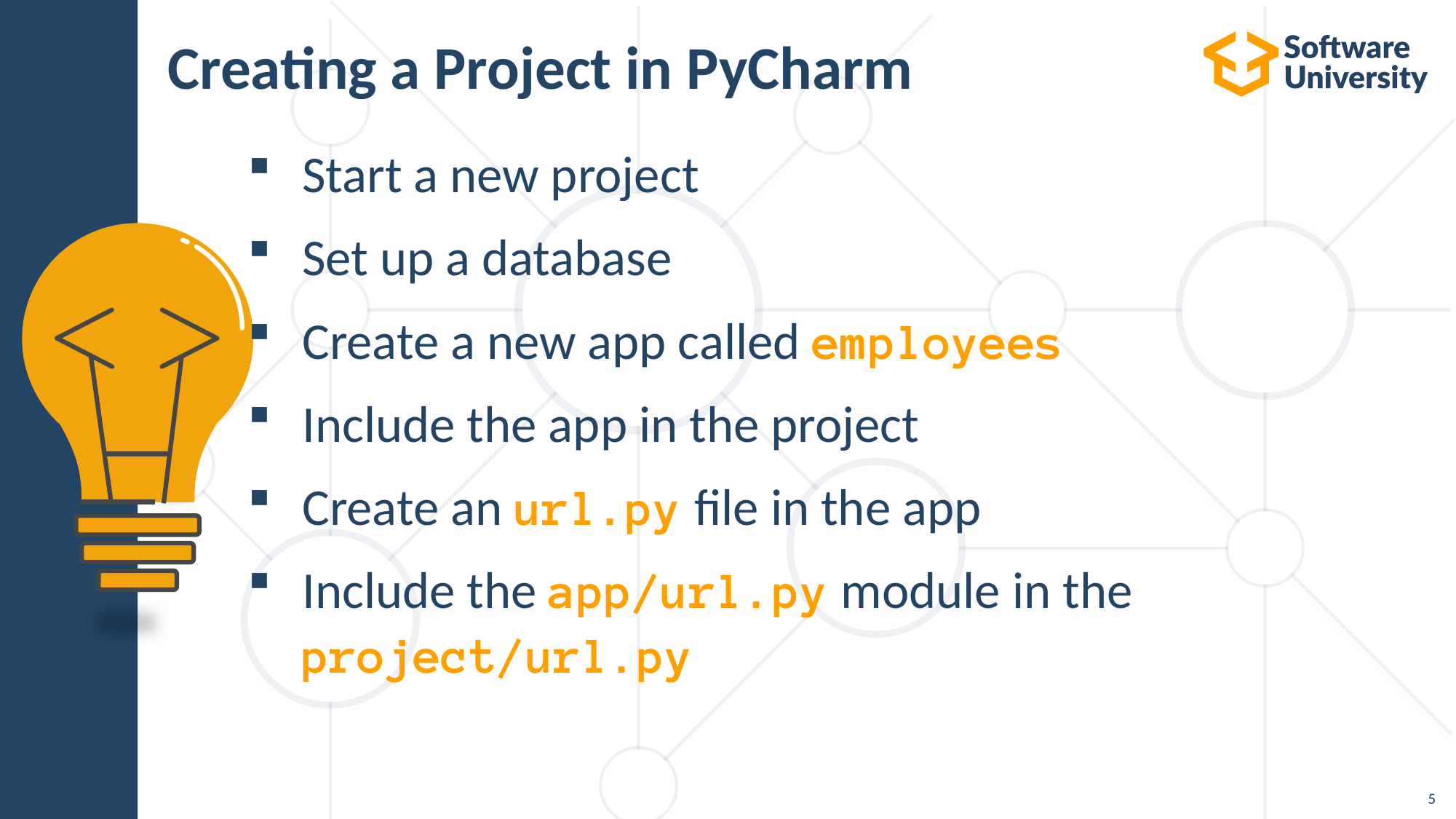

# Creating a Project in PyCharm
Start a new project
Set up a database
Create a new app called employees
Include the app in the project
Create an url.py file in the app
Include the app/url.py module in the project/url.py

5